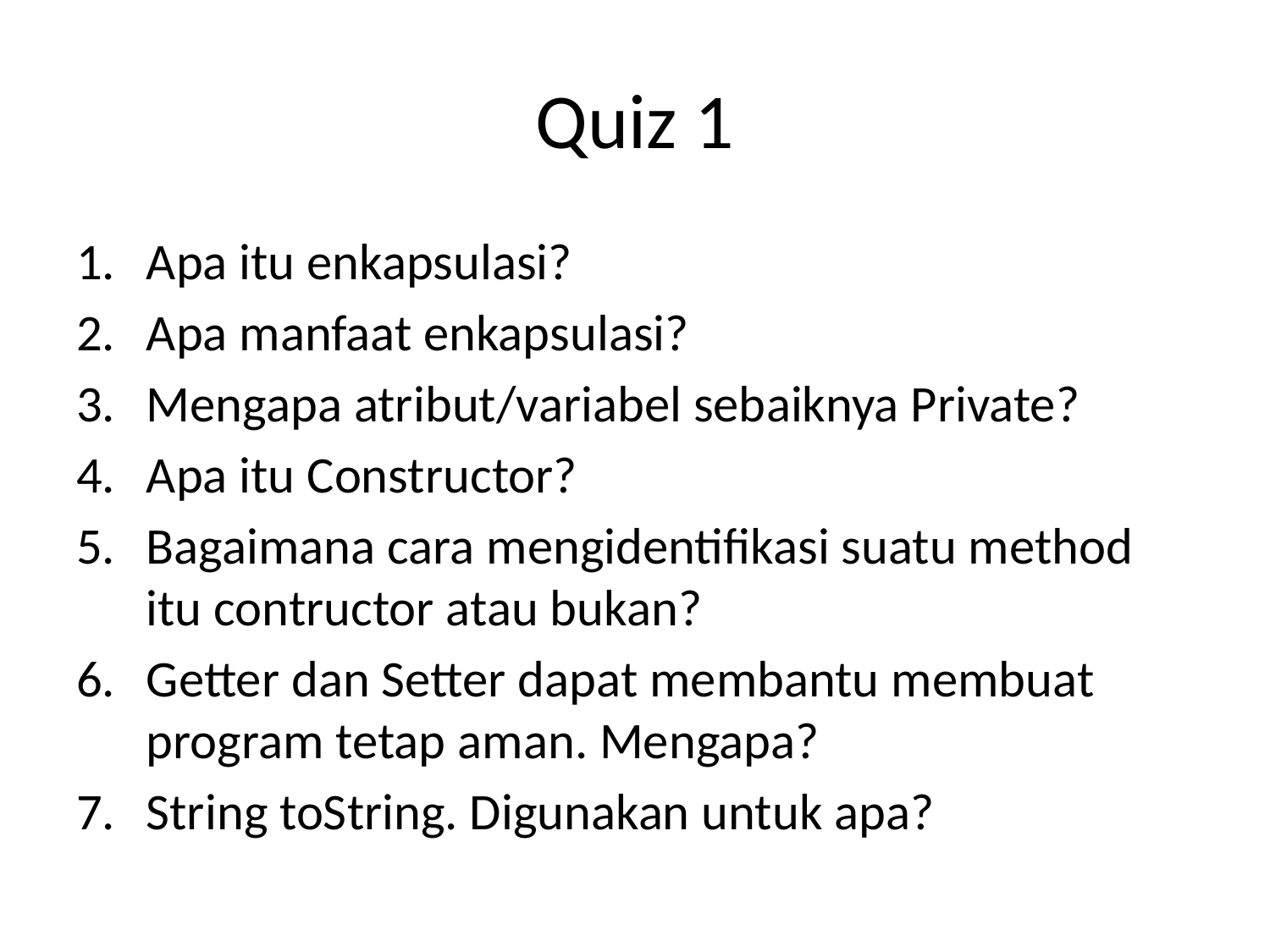

# Quiz 1
Apa itu enkapsulasi?
Apa manfaat enkapsulasi?
Mengapa atribut/variabel sebaiknya Private?
Apa itu Constructor?
Bagaimana cara mengidentifikasi suatu method itu contructor atau bukan?
Getter dan Setter dapat membantu membuat program tetap aman. Mengapa?
String toString. Digunakan untuk apa?